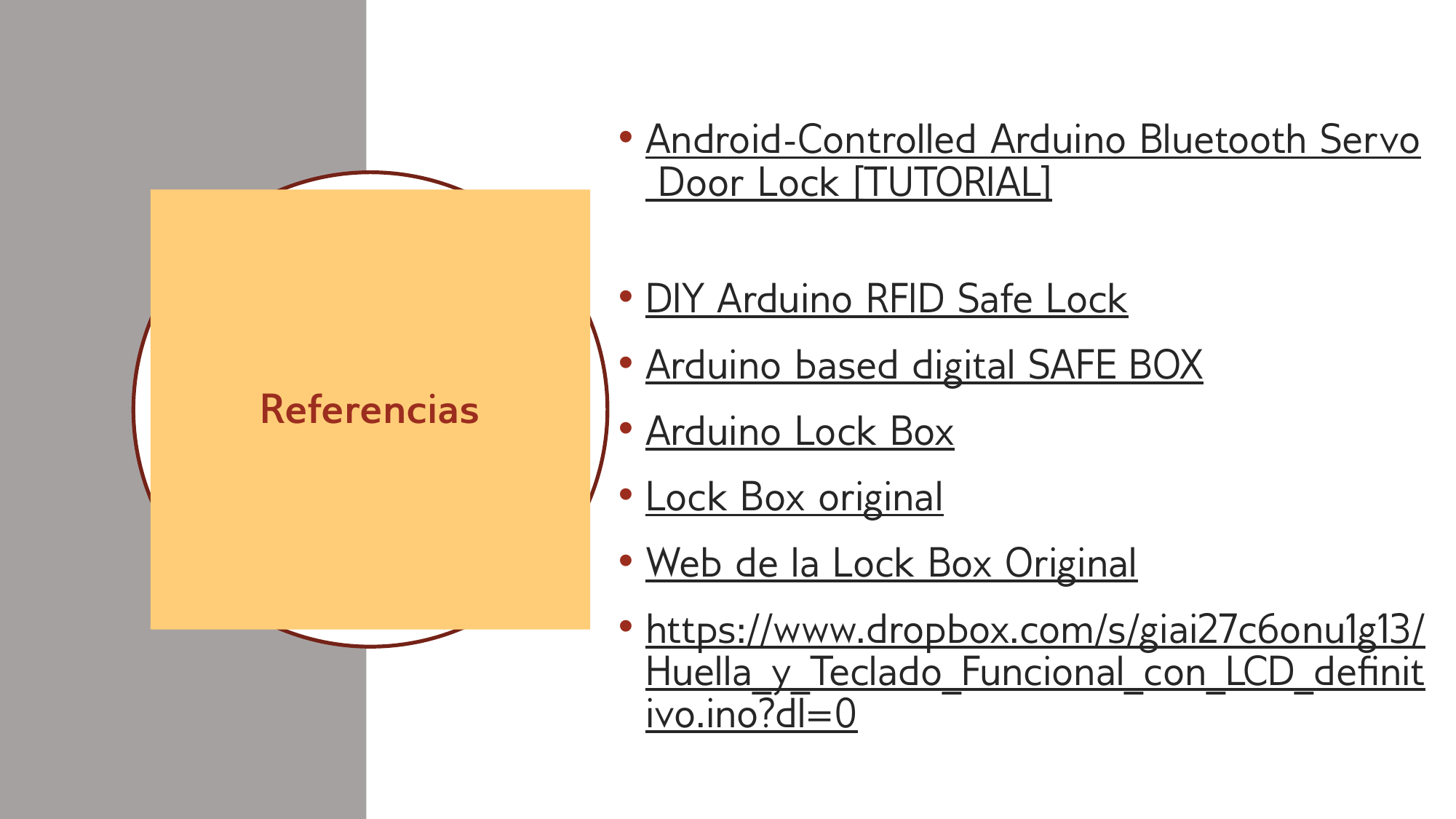

Android-Controlled Arduino Bluetooth Servo Door Lock [TUTORIAL]
DIY Arduino RFID Safe Lock
Arduino based digital SAFE BOX
Arduino Lock Box
Lock Box original
Web de la Lock Box Original
https://www.dropbox.com/s/giai27c6onu1g13/Huella_y_Teclado_Funcional_con_LCD_definitivo.ino?dl=0

# Referencias